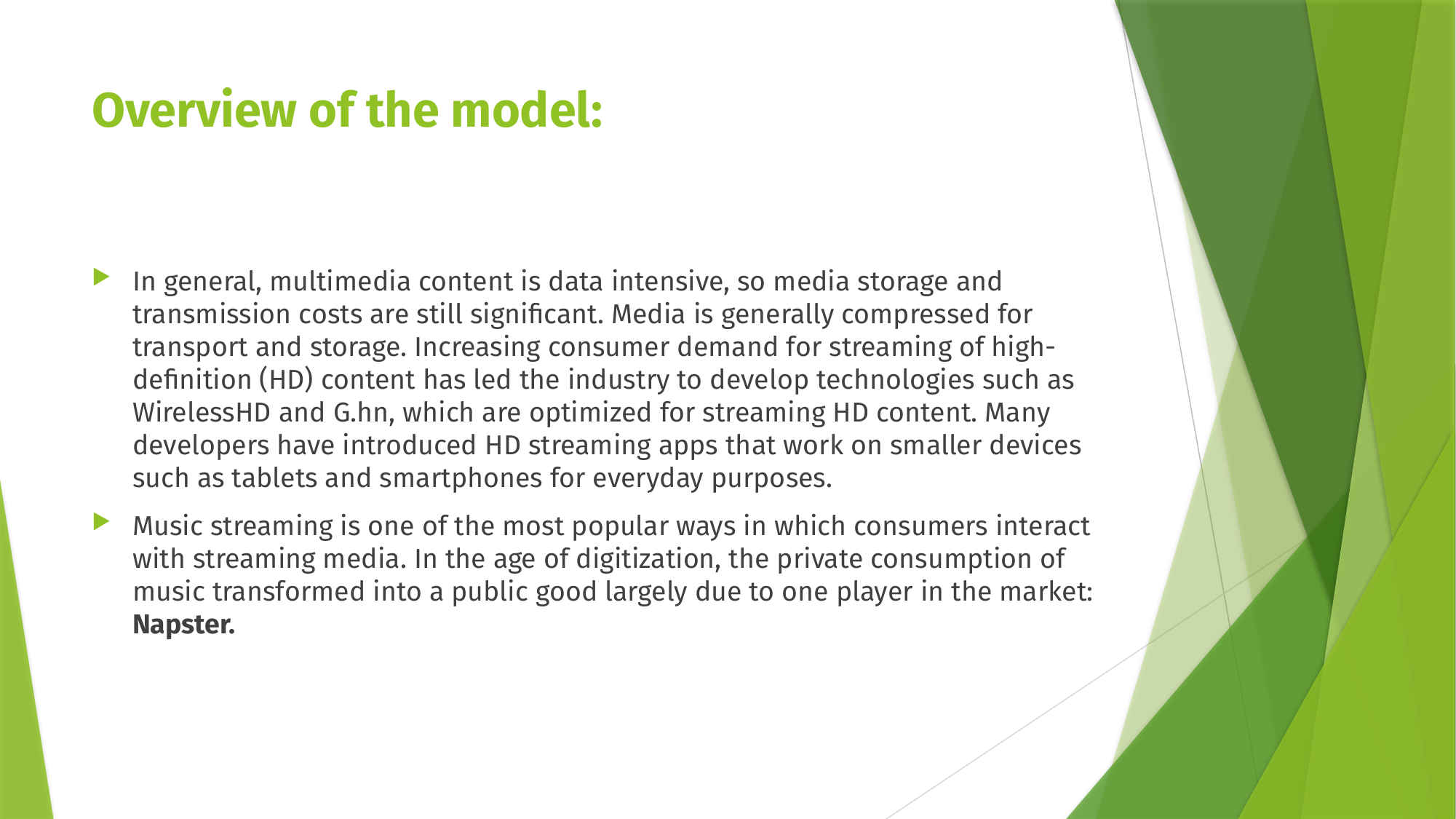

# Overview of the model:
In general, multimedia content is data intensive, so media storage and transmission costs are still significant. Media is generally compressed for transport and storage. Increasing consumer demand for streaming of high-definition (HD) content has led the industry to develop technologies such as WirelessHD and G.hn, which are optimized for streaming HD content. Many developers have introduced HD streaming apps that work on smaller devices such as tablets and smartphones for everyday purposes.
Music streaming is one of the most popular ways in which consumers interact with streaming media. In the age of digitization, the private consumption of music transformed into a public good largely due to one player in the market: Napster.